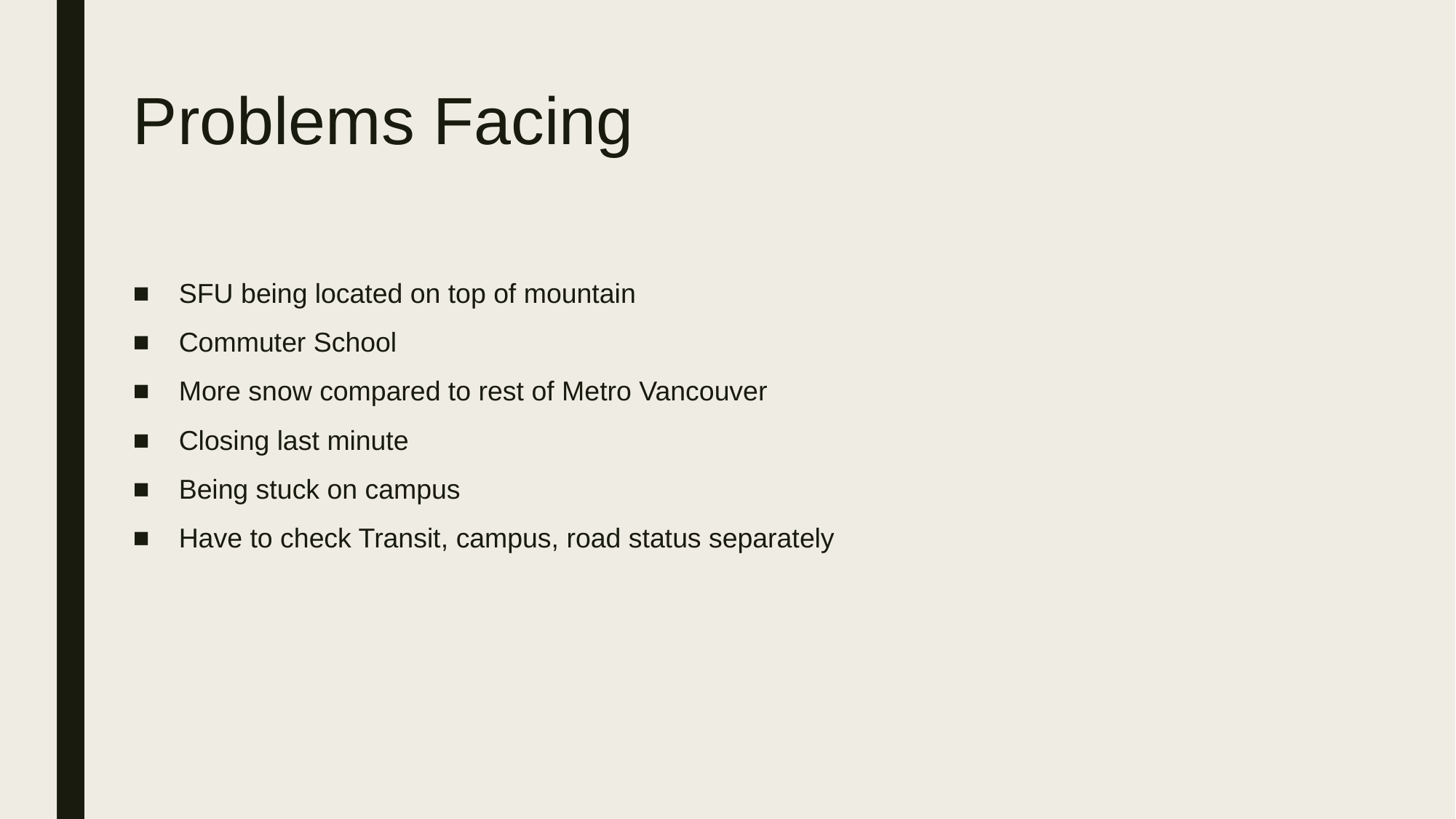

# Problems Facing
SFU being located on top of mountain
Commuter School
More snow compared to rest of Metro Vancouver
Closing last minute
Being stuck on campus
Have to check Transit, campus, road status separately